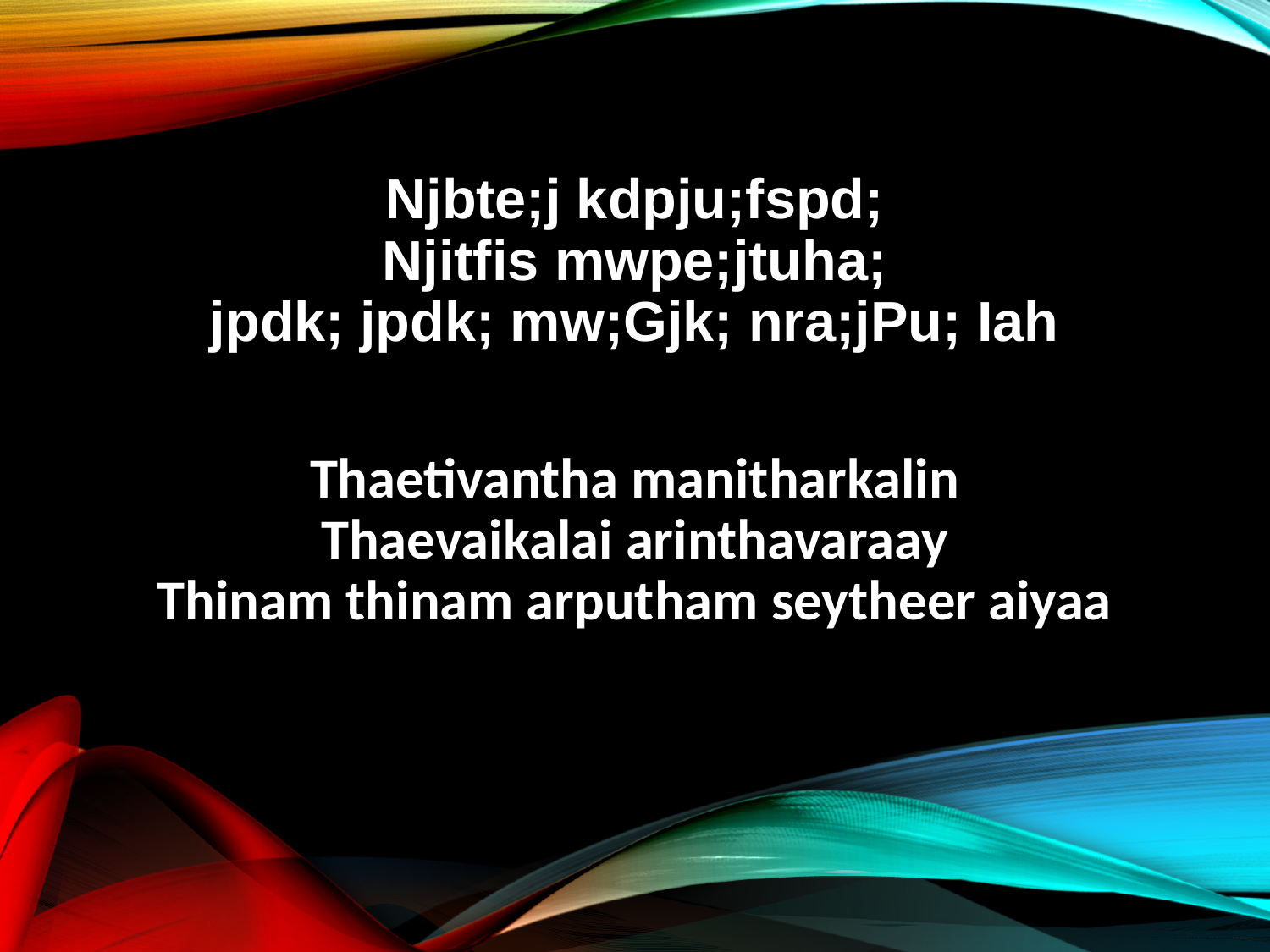

Njbte;j kdpju;fspd;
Njitfis mwpe;jtuha;
jpdk; jpdk; mw;Gjk; nra;jPu; Iah

Thaetivantha manitharkalin
Thaevaikalai arinthavaraay
Thinam thinam arputham seytheer aiyaa